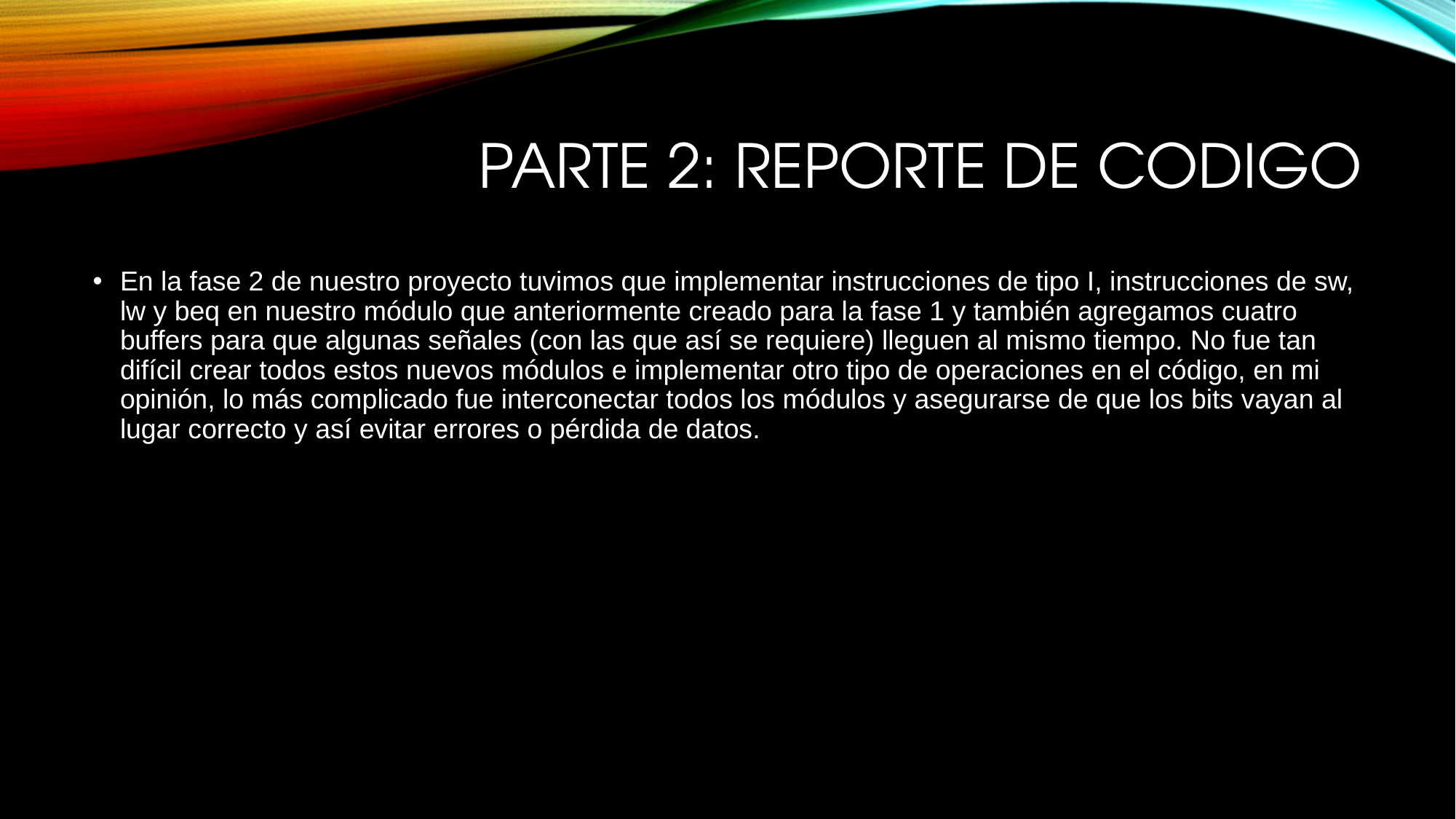

# PARTE 2: REPORTE DE CODIGO
En la fase 2 de nuestro proyecto tuvimos que implementar instrucciones de tipo I, instrucciones de sw, lw y beq en nuestro módulo que anteriormente creado para la fase 1 y también agregamos cuatro buffers para que algunas señales (con las que así se requiere) lleguen al mismo tiempo. No fue tan difícil crear todos estos nuevos módulos e implementar otro tipo de operaciones en el código, en mi opinión, lo más complicado fue interconectar todos los módulos y asegurarse de que los bits vayan al lugar correcto y así evitar errores o pérdida de datos.